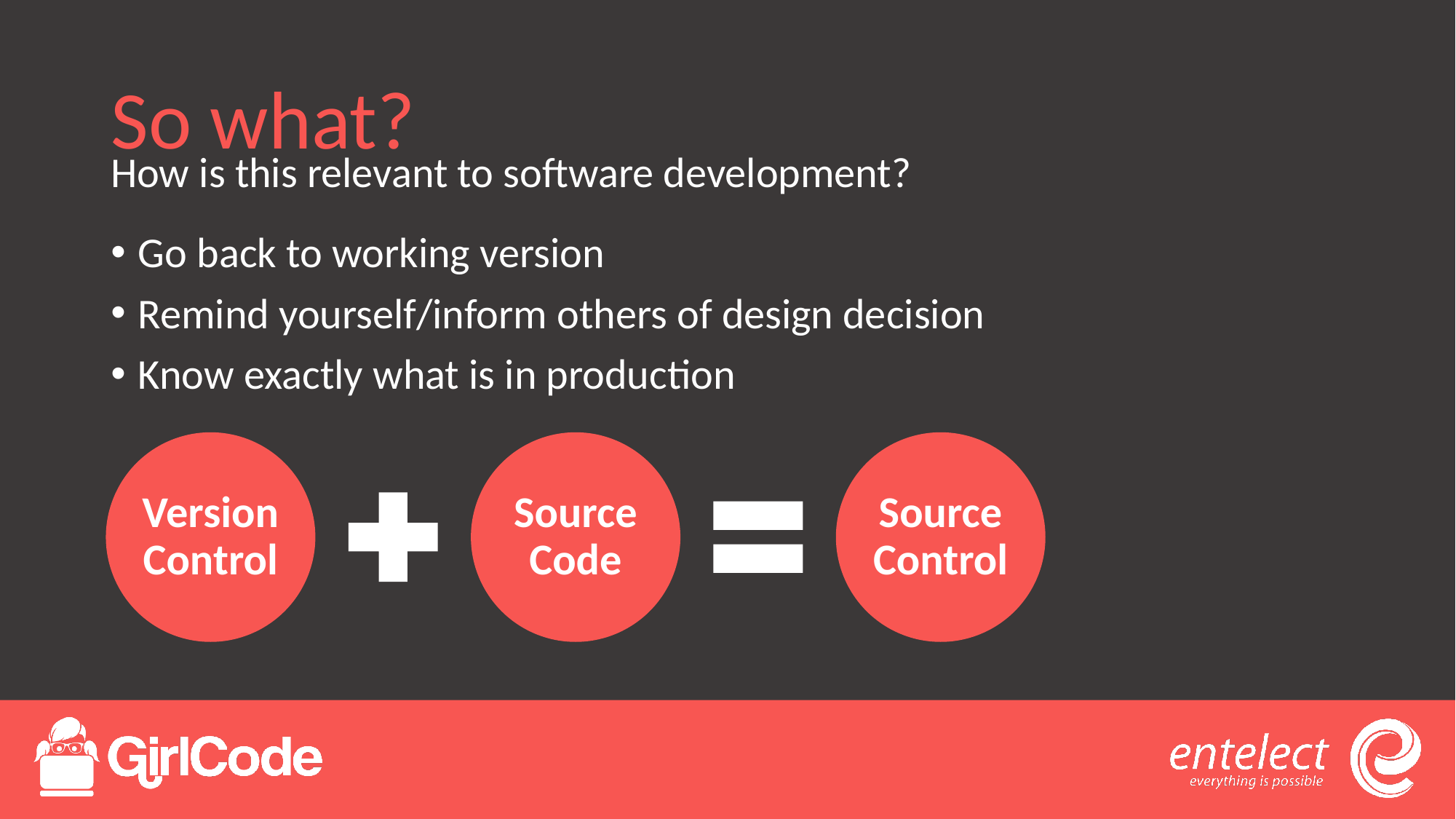

# So what?
How is this relevant to software development?
Go back to working version
Remind yourself/inform others of design decision
Know exactly what is in production
Version Control

Source Code

Source Control